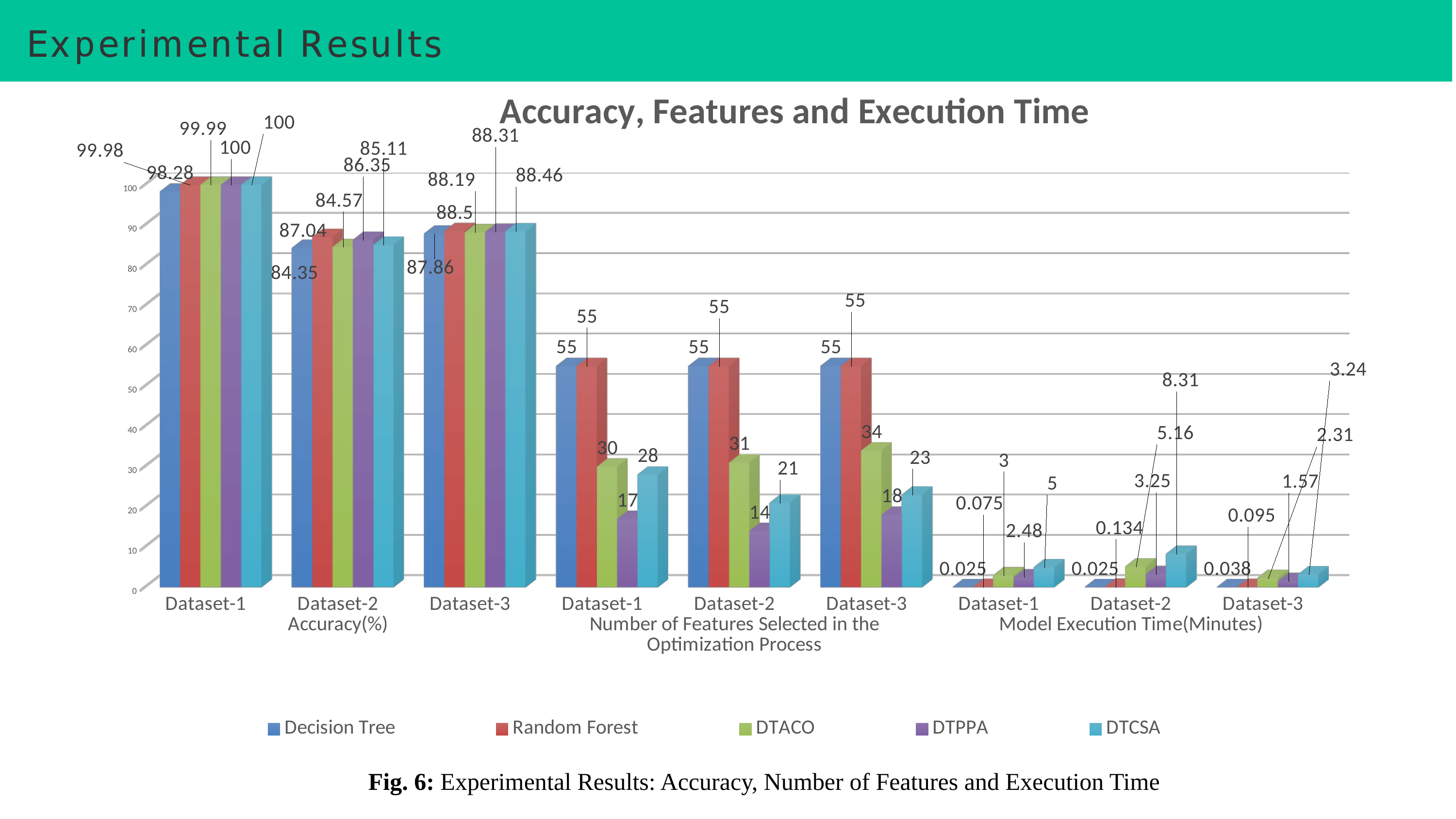

# Experimental Results

[unsupported chart]

Fig. 6: Experimental Results: Accuracy, Number of Features and Execution Time